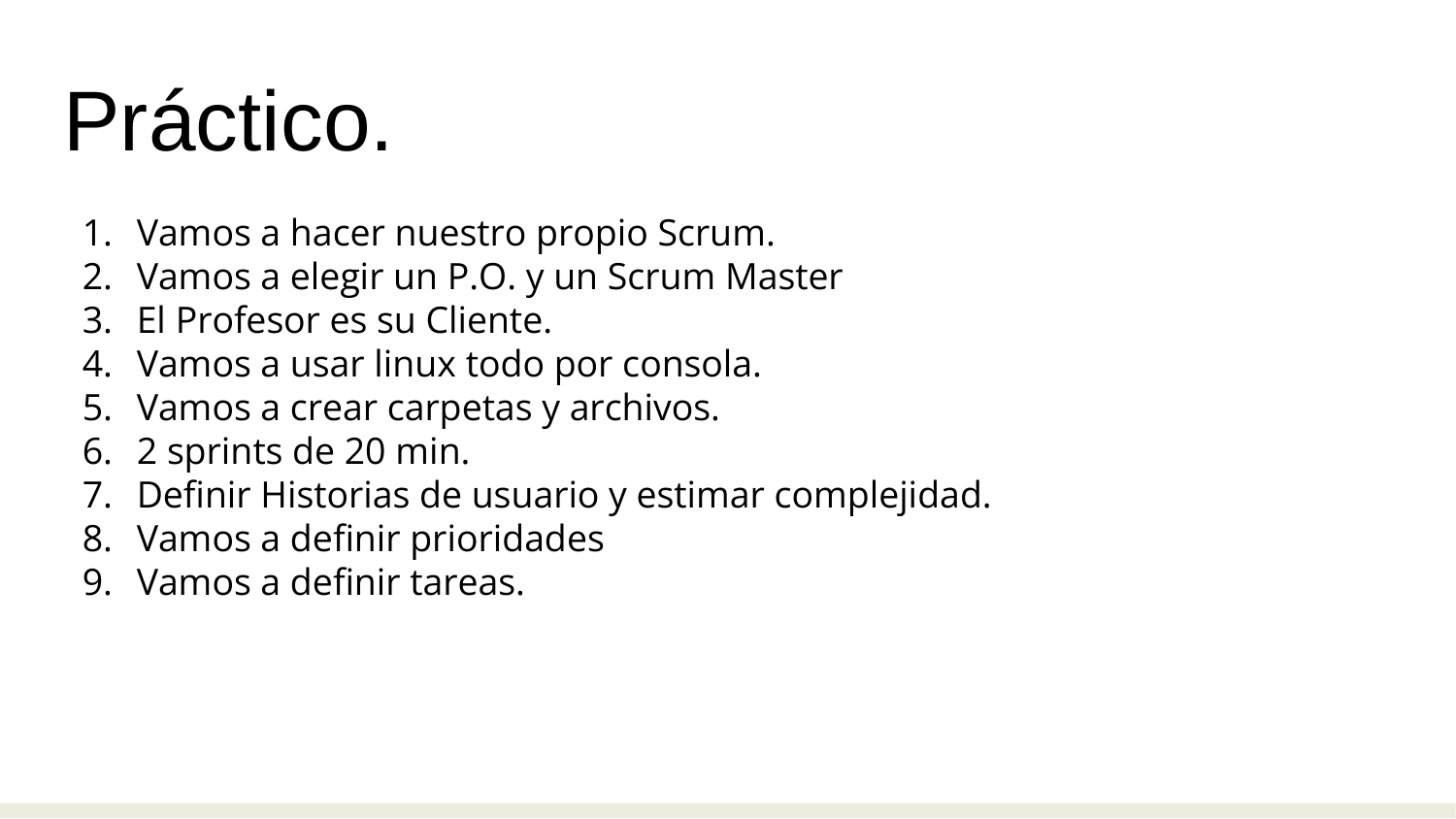

Práctico.
Vamos a hacer nuestro propio Scrum.
Vamos a elegir un P.O. y un Scrum Master
El Profesor es su Cliente.
Vamos a usar linux todo por consola.
Vamos a crear carpetas y archivos.
2 sprints de 20 min.
Definir Historias de usuario y estimar complejidad.
Vamos a definir prioridades
Vamos a definir tareas.